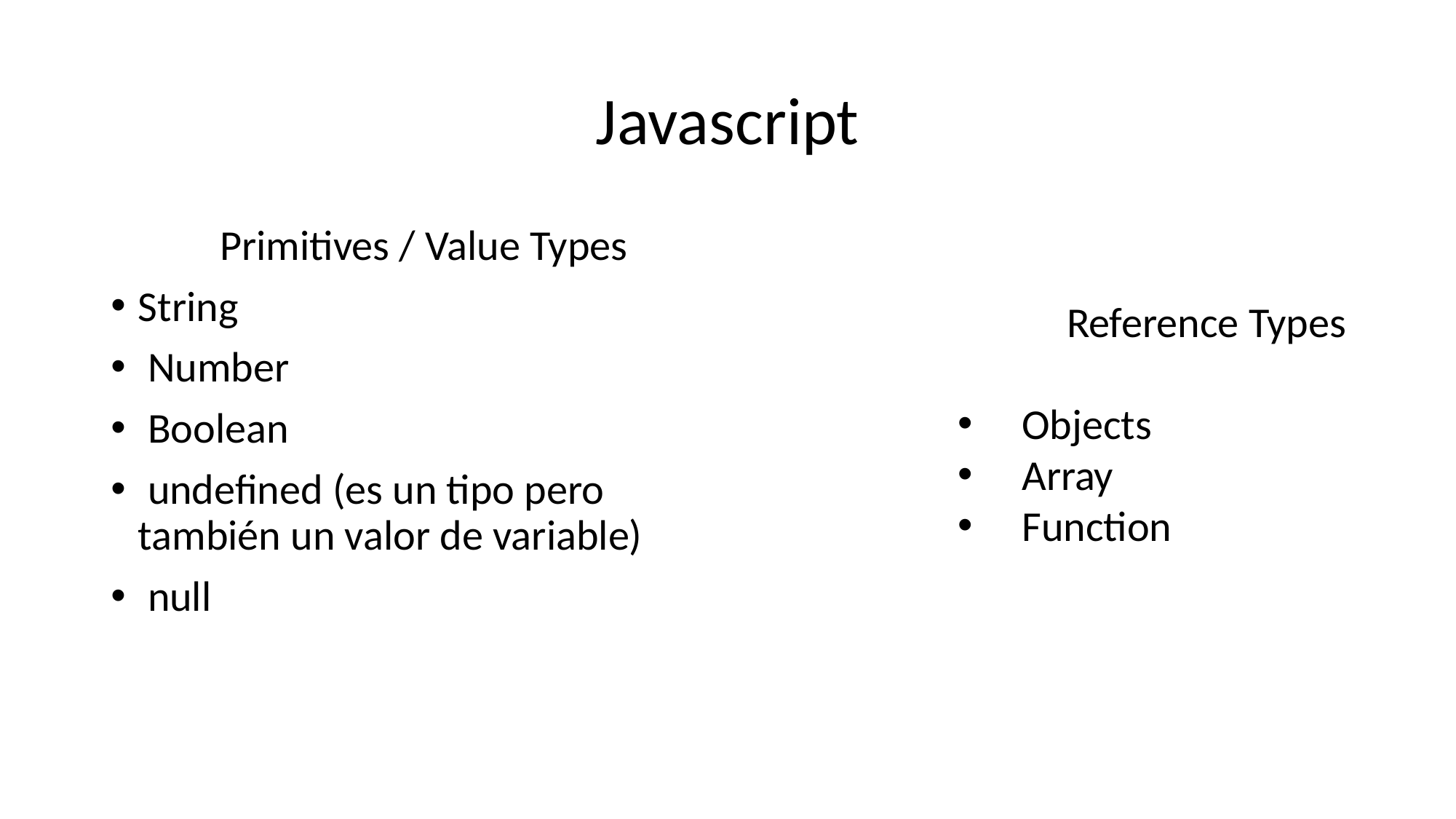

# Javascript
	Primitives / Value Types
String
 Number
 Boolean
 undefined (es un tipo pero también un valor de variable)
 null
 	Reference Types

 Objects
 Array
 Function